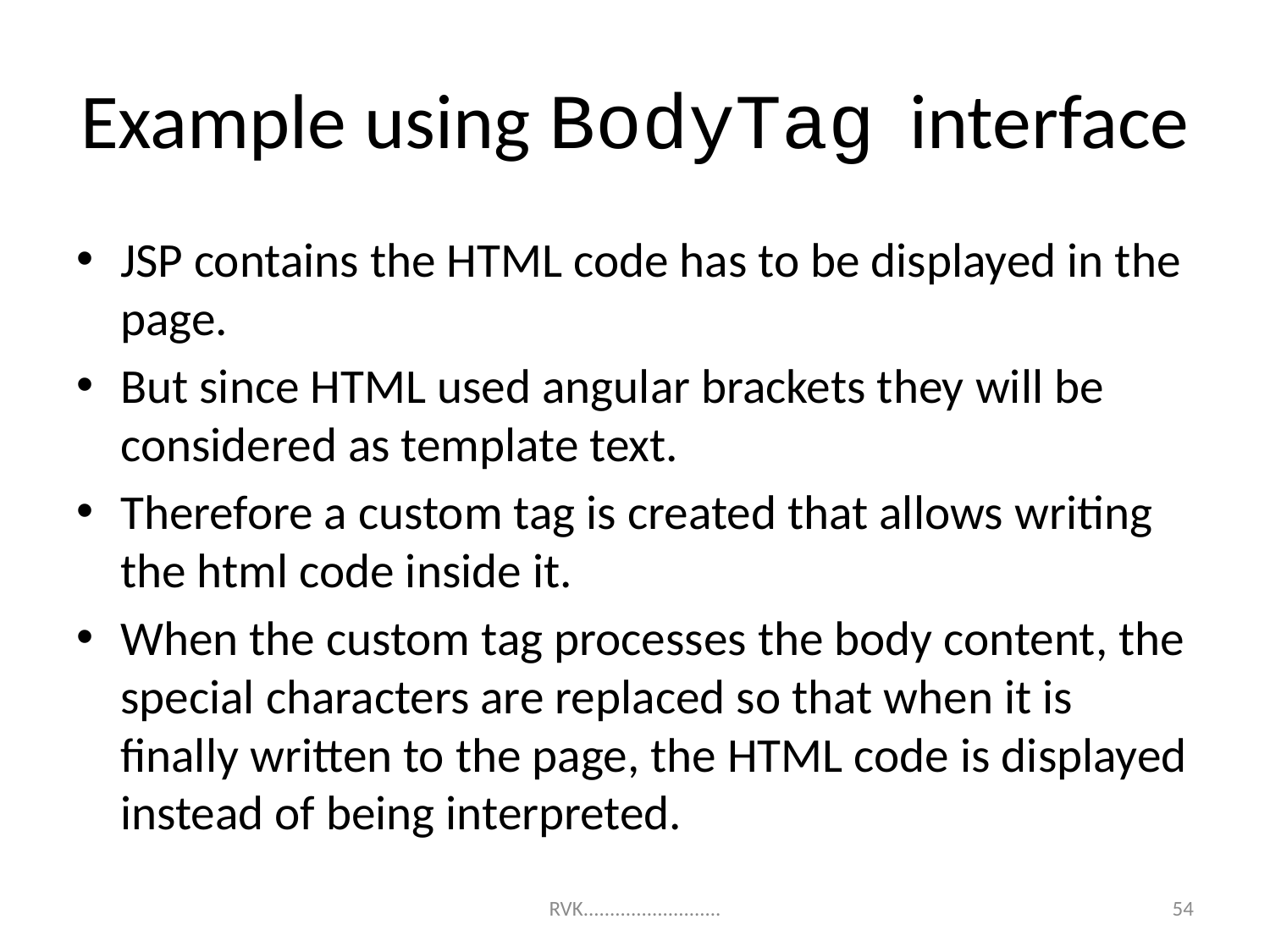

# Example using BodyTag  interface
JSP contains the HTML code has to be displayed in the page.
But since HTML used angular brackets they will be considered as template text.
Therefore a custom tag is created that allows writing the html code inside it.
When the custom tag processes the body content, the special characters are replaced so that when it is finally written to the page, the HTML code is displayed instead of being interpreted.

54
RVK..........................